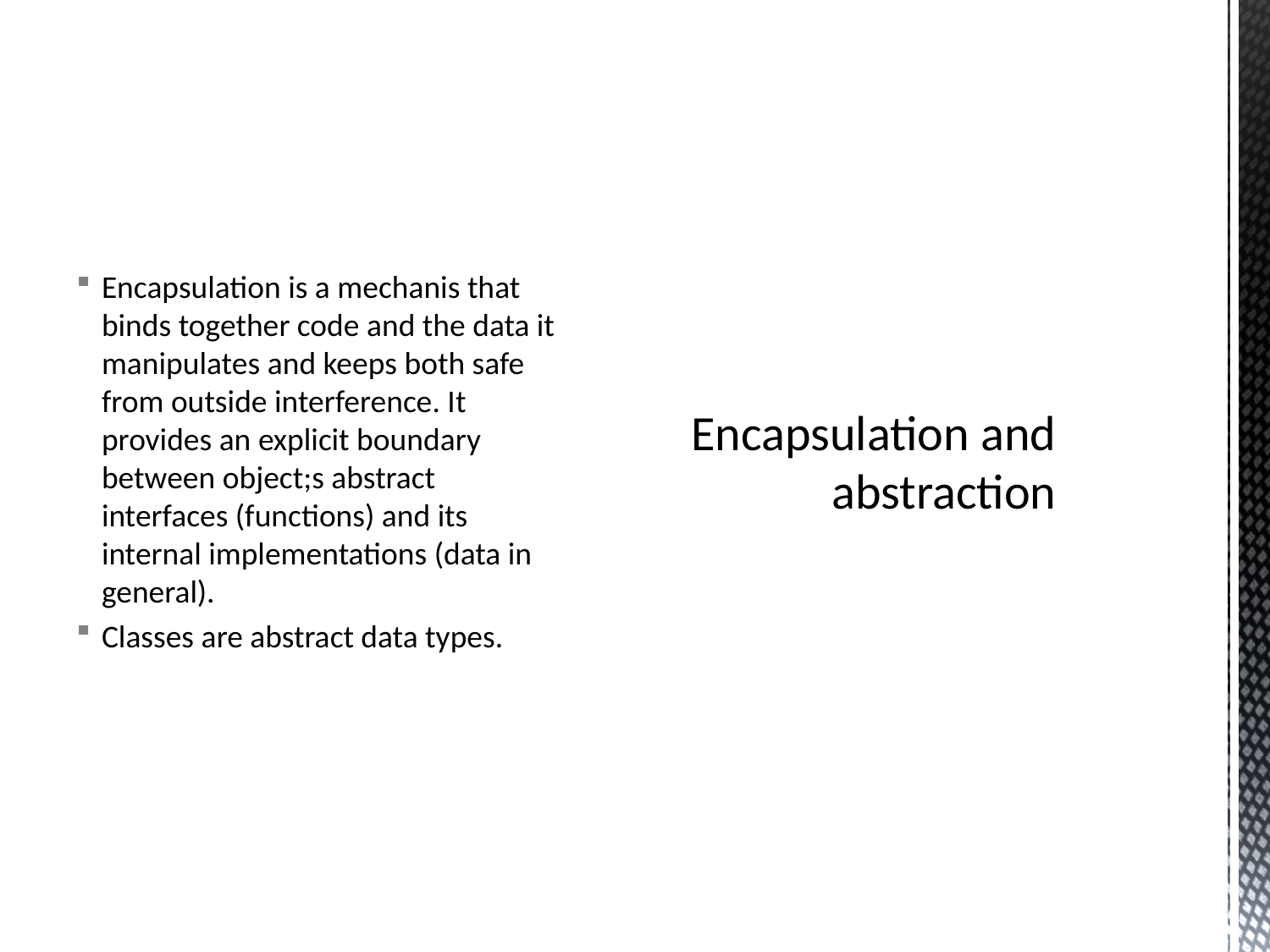

Encapsulation is a mechanis that binds together code and the data it manipulates and keeps both safe from outside interference. It provides an explicit boundary between object;s abstract interfaces (functions) and its internal implementations (data in general).
Classes are abstract data types.
# Encapsulation and abstraction